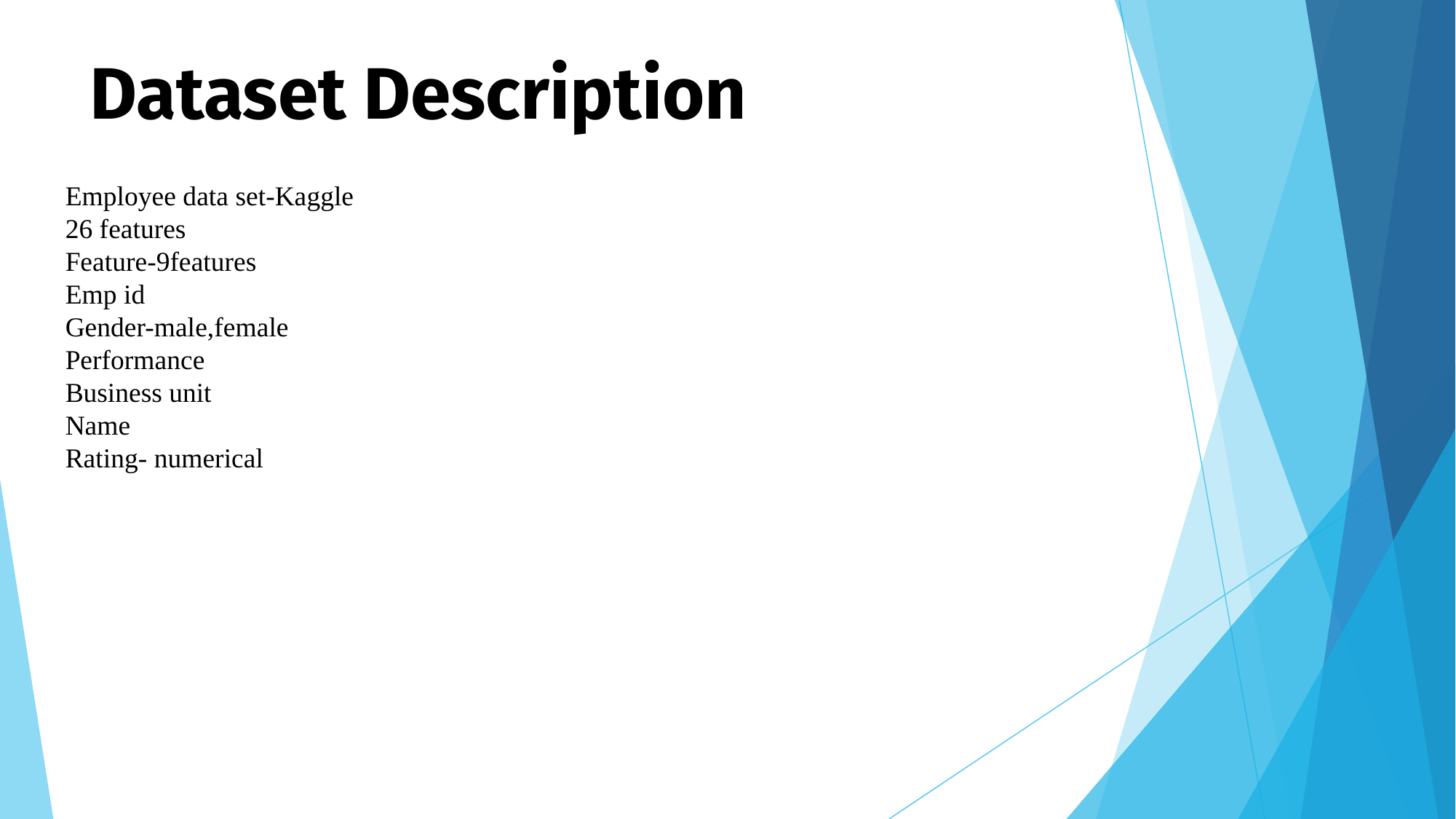

# Dataset Description
Employee data set-Kaggle
26 features
Feature-9features
Emp id
Gender-male,female
Performance
Business unit
Name
Rating- numerical